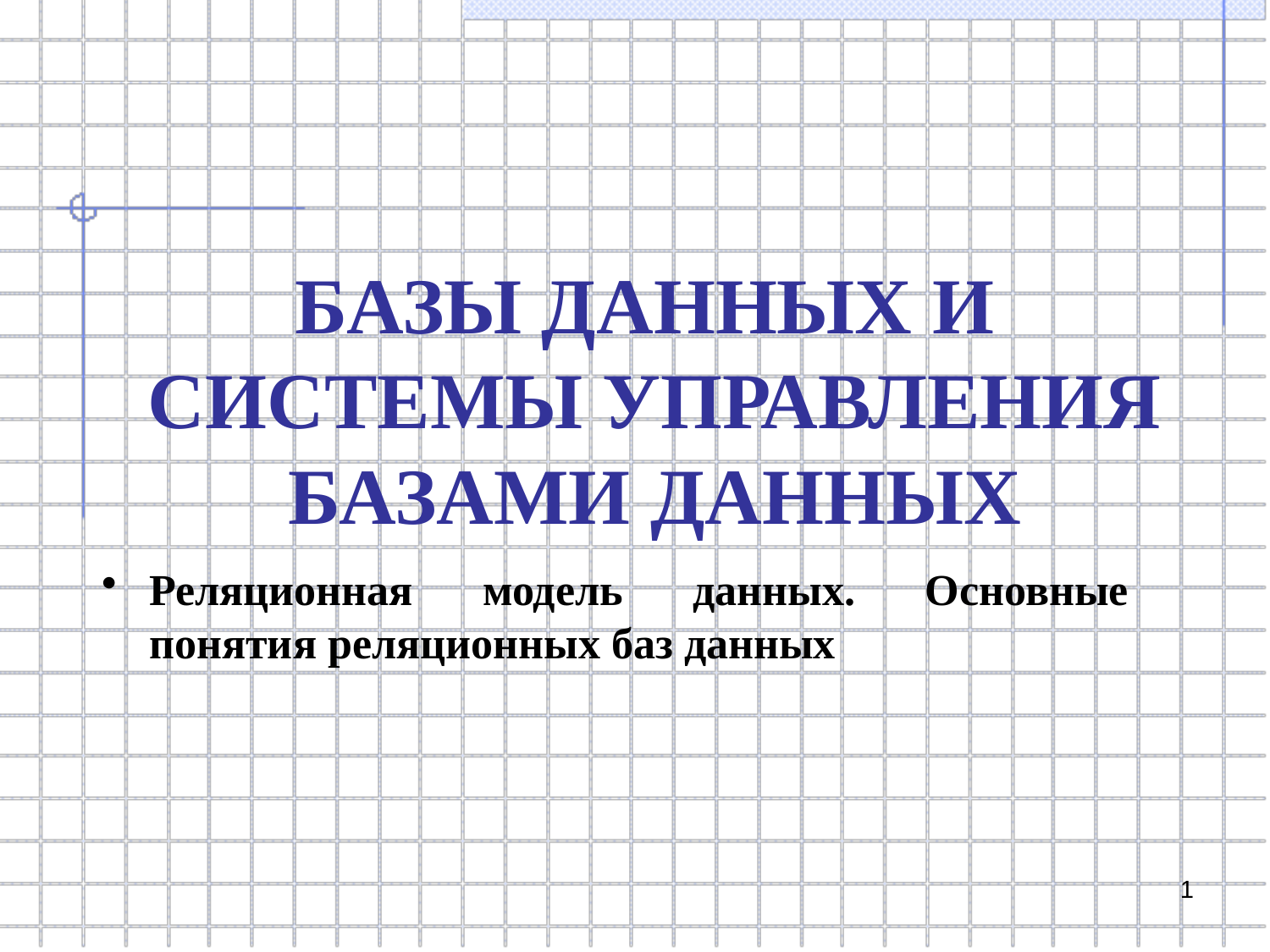

БАЗЫ ДАННЫХ И  СИСТЕМЫ УПРАВЛЕНИЯ БАЗАМИ ДАННЫХ
Реляционная модель данных. Основные понятия реляционных баз данных
1